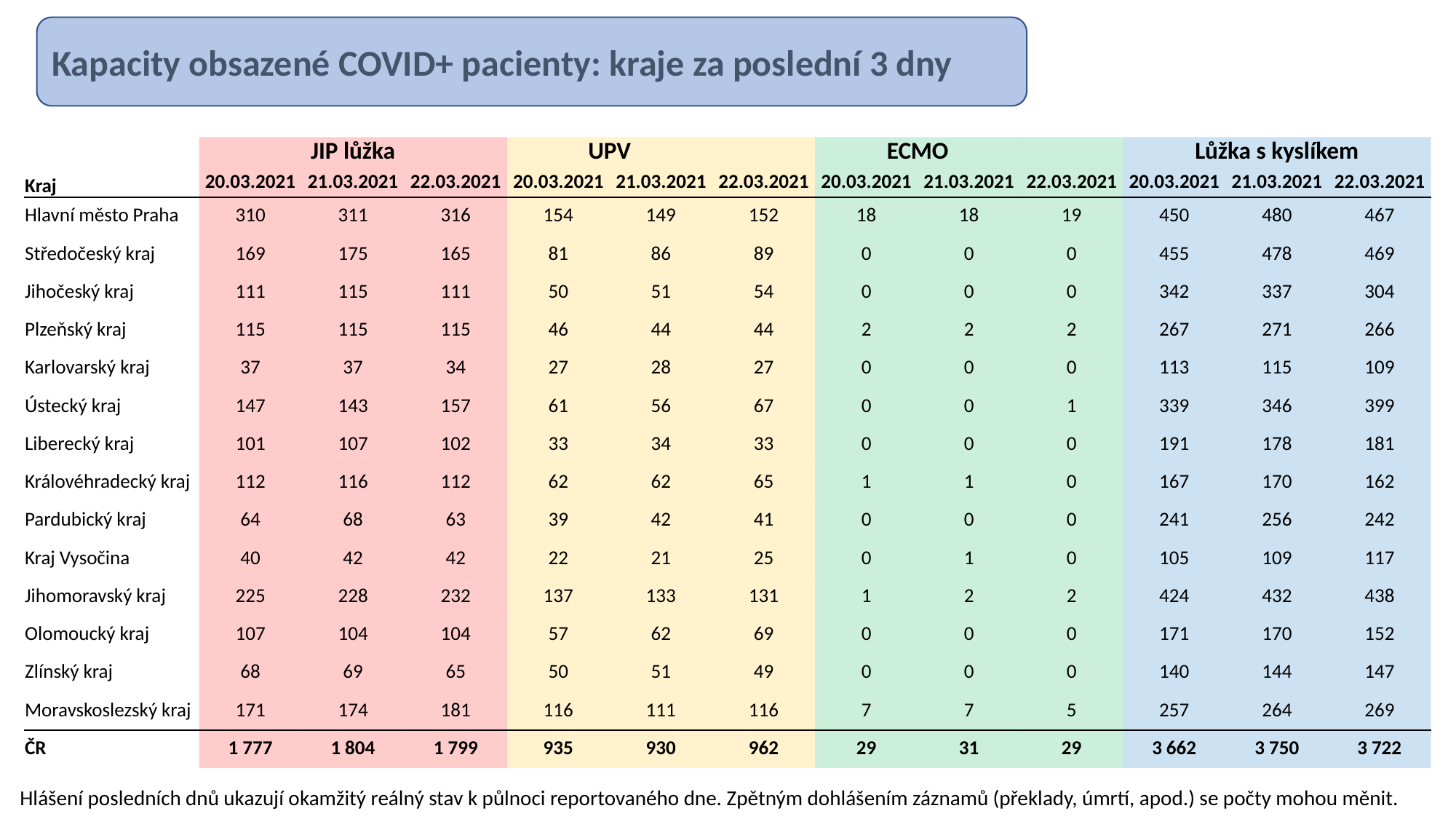

Kapacity obsazené COVID+ pacienty: kraje za poslední 3 dny
|  | JIP lůžka |  |  | UPV |  |  | ECMO |  |  | Lůžka s kyslíkem |  |  |
| --- | --- | --- | --- | --- | --- | --- | --- | --- | --- | --- | --- | --- |
| Kraj | 20.03.2021 | 21.03.2021 | 22.03.2021 | 20.03.2021 | 21.03.2021 | 22.03.2021 | 20.03.2021 | 21.03.2021 | 22.03.2021 | 20.03.2021 | 21.03.2021 | 22.03.2021 |
| Hlavní město Praha | 310 | 311 | 316 | 154 | 149 | 152 | 18 | 18 | 19 | 450 | 480 | 467 |
| Středočeský kraj | 169 | 175 | 165 | 81 | 86 | 89 | 0 | 0 | 0 | 455 | 478 | 469 |
| Jihočeský kraj | 111 | 115 | 111 | 50 | 51 | 54 | 0 | 0 | 0 | 342 | 337 | 304 |
| Plzeňský kraj | 115 | 115 | 115 | 46 | 44 | 44 | 2 | 2 | 2 | 267 | 271 | 266 |
| Karlovarský kraj | 37 | 37 | 34 | 27 | 28 | 27 | 0 | 0 | 0 | 113 | 115 | 109 |
| Ústecký kraj | 147 | 143 | 157 | 61 | 56 | 67 | 0 | 0 | 1 | 339 | 346 | 399 |
| Liberecký kraj | 101 | 107 | 102 | 33 | 34 | 33 | 0 | 0 | 0 | 191 | 178 | 181 |
| Královéhradecký kraj | 112 | 116 | 112 | 62 | 62 | 65 | 1 | 1 | 0 | 167 | 170 | 162 |
| Pardubický kraj | 64 | 68 | 63 | 39 | 42 | 41 | 0 | 0 | 0 | 241 | 256 | 242 |
| Kraj Vysočina | 40 | 42 | 42 | 22 | 21 | 25 | 0 | 1 | 0 | 105 | 109 | 117 |
| Jihomoravský kraj | 225 | 228 | 232 | 137 | 133 | 131 | 1 | 2 | 2 | 424 | 432 | 438 |
| Olomoucký kraj | 107 | 104 | 104 | 57 | 62 | 69 | 0 | 0 | 0 | 171 | 170 | 152 |
| Zlínský kraj | 68 | 69 | 65 | 50 | 51 | 49 | 0 | 0 | 0 | 140 | 144 | 147 |
| Moravskoslezský kraj | 171 | 174 | 181 | 116 | 111 | 116 | 7 | 7 | 5 | 257 | 264 | 269 |
| ČR | 1 777 | 1 804 | 1 799 | 935 | 930 | 962 | 29 | 31 | 29 | 3 662 | 3 750 | 3 722 |
Hlášení posledních dnů ukazují okamžitý reálný stav k půlnoci reportovaného dne. Zpětným dohlášením záznamů (překlady, úmrtí, apod.) se počty mohou měnit.